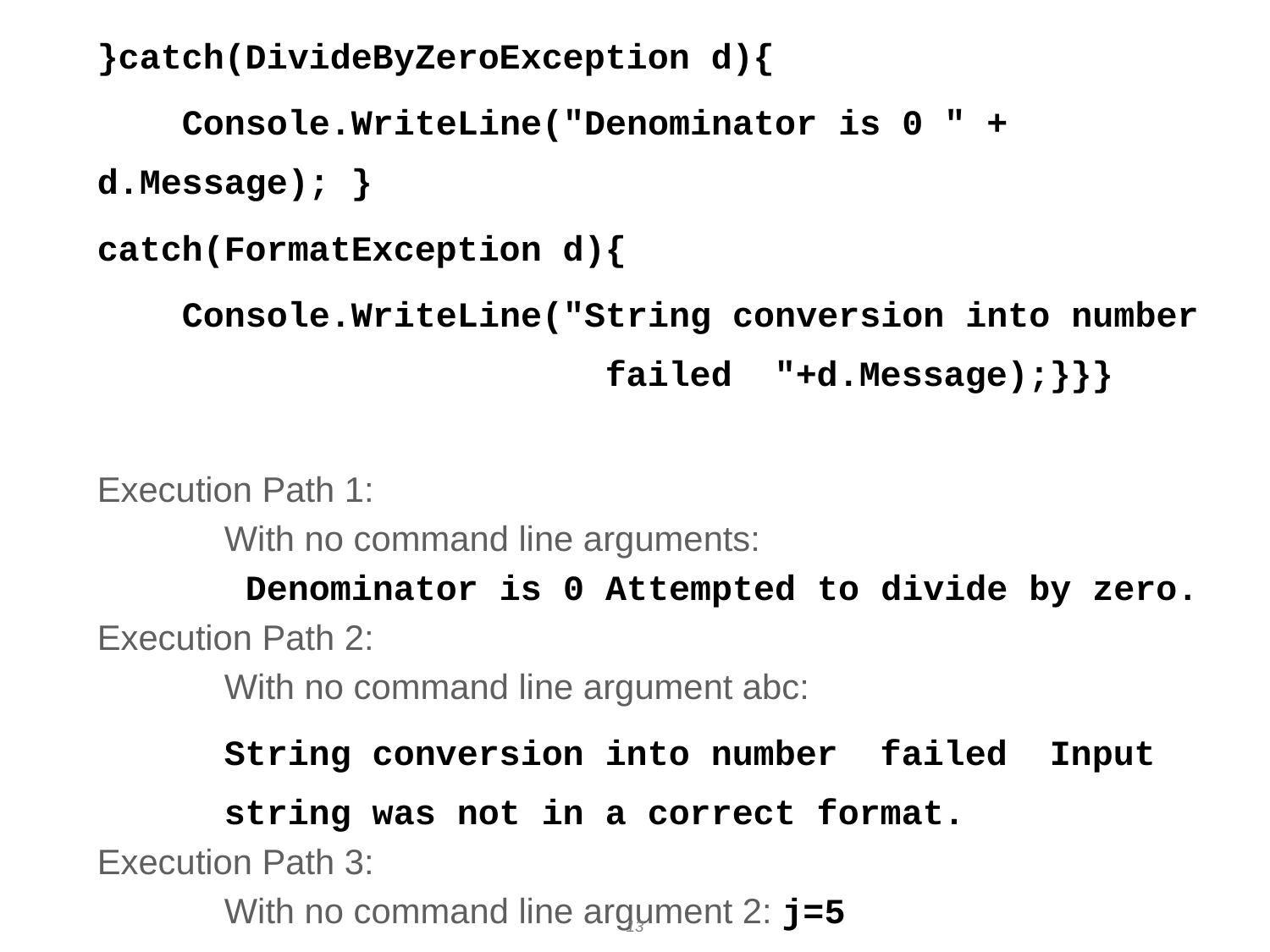

}catch(DivideByZeroException d){
    Console.WriteLine("Denominator is 0 " + d.Message); }
catch(FormatException d){
    Console.WriteLine("String conversion into number  				failed  "+d.Message);}}}

Execution Path 1:
	With no command line arguments:
	 Denominator is 0 Attempted to divide by zero.
Execution Path 2:
	With no command line argument abc:
	String conversion into number  failed  Input 		string was not in a correct format.
Execution Path 3:
	With no command line argument 2: j=5
13